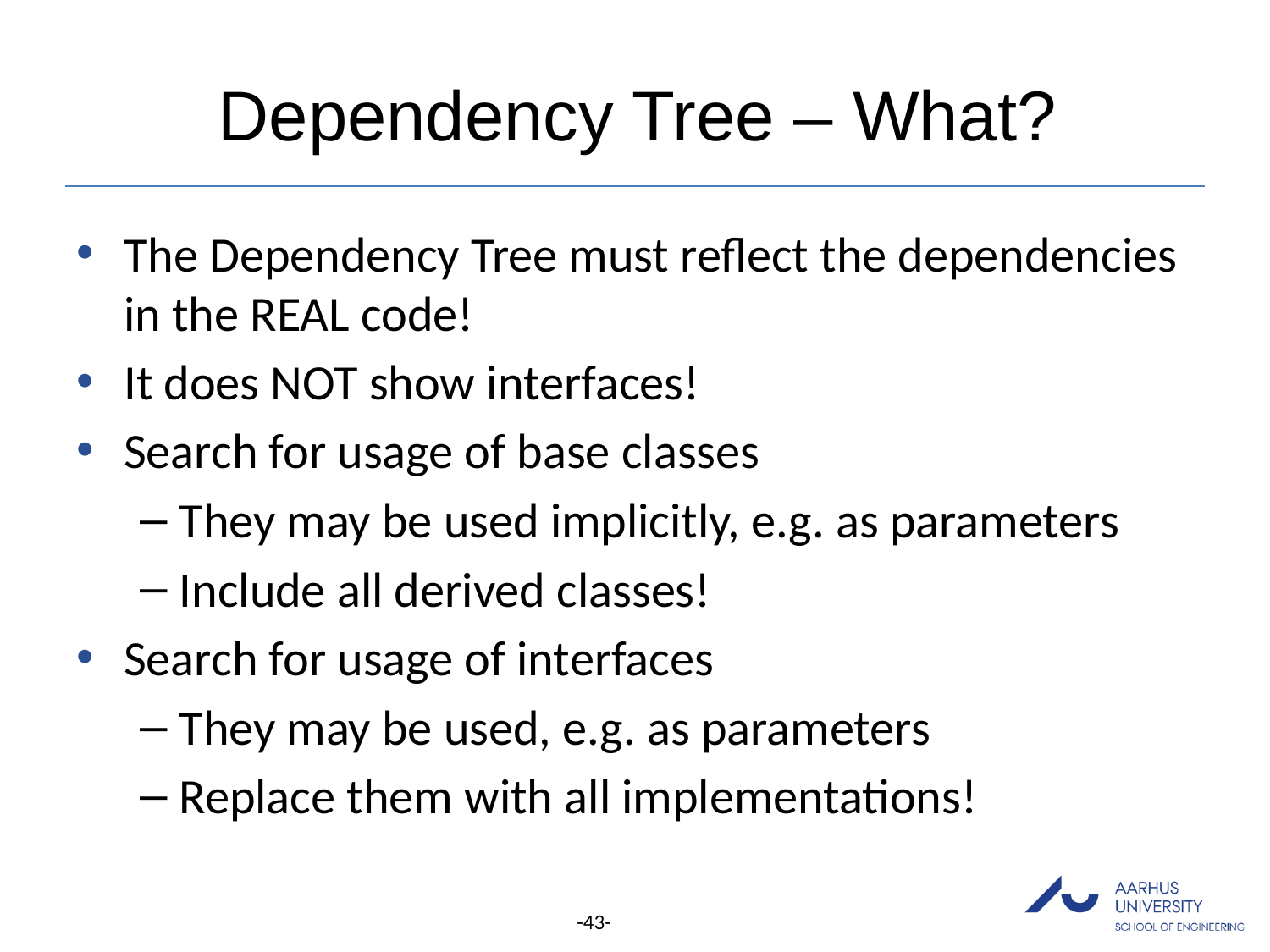

# Dependency Tree – What?
The Dependency Tree must reflect the dependencies in the REAL code!
It does NOT show interfaces!
Search for usage of base classes
They may be used implicitly, e.g. as parameters
Include all derived classes!
Search for usage of interfaces
They may be used, e.g. as parameters
Replace them with all implementations!